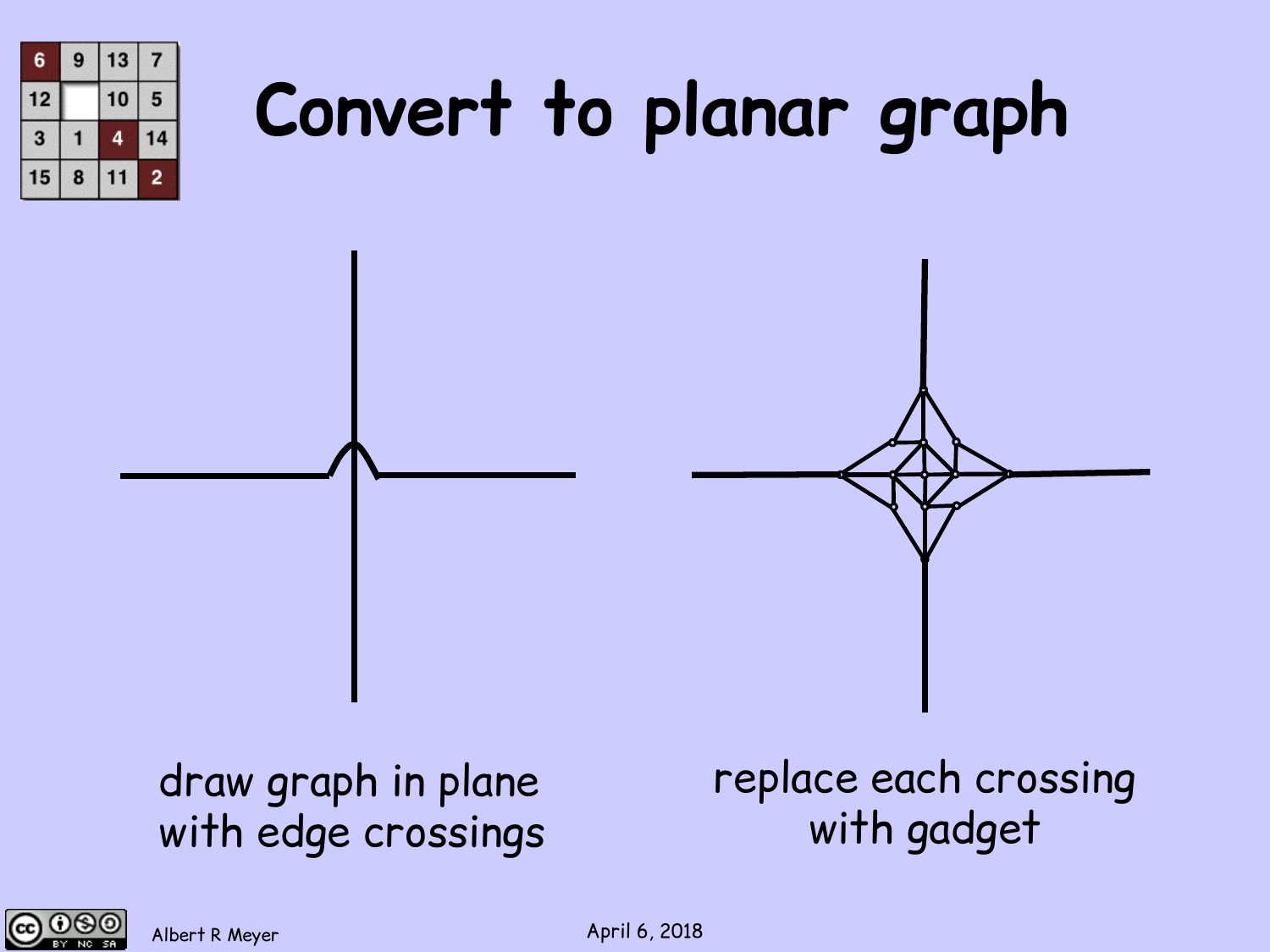

# Convert to planar graph

replace each crossing
with gadget
draw graph in plane
with edge crossings